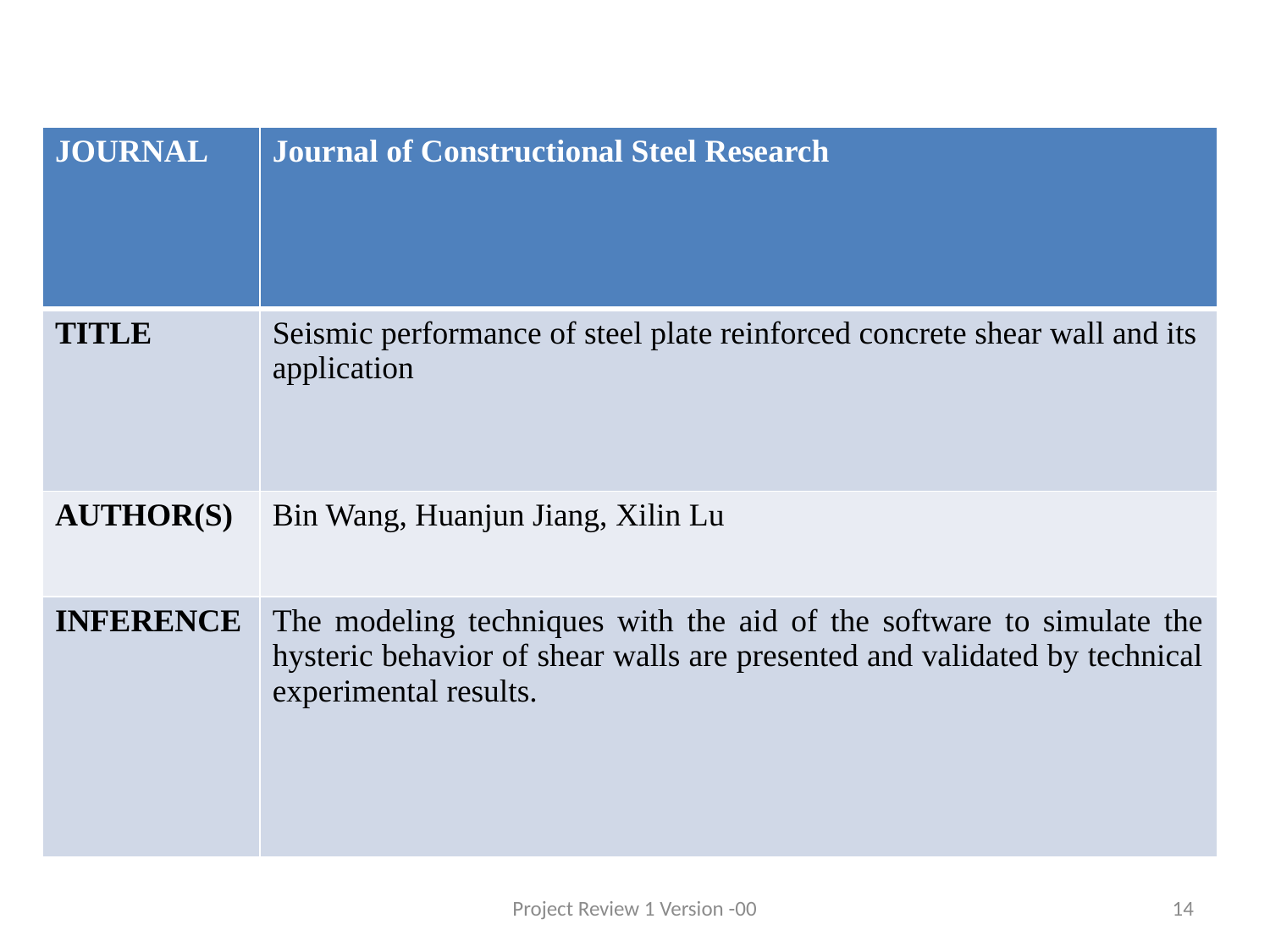

| JOURNAL | Journal of Constructional Steel Research |
| --- | --- |
| TITLE | Seismic performance of steel plate reinforced concrete shear wall and its application |
| AUTHOR(S) | Bin Wang, Huanjun Jiang, Xilin Lu |
| INFERENCE | The modeling techniques with the aid of the software to simulate the hysteric behavior of shear walls are presented and validated by technical experimental results. |

Project Review 1 Version -00
14